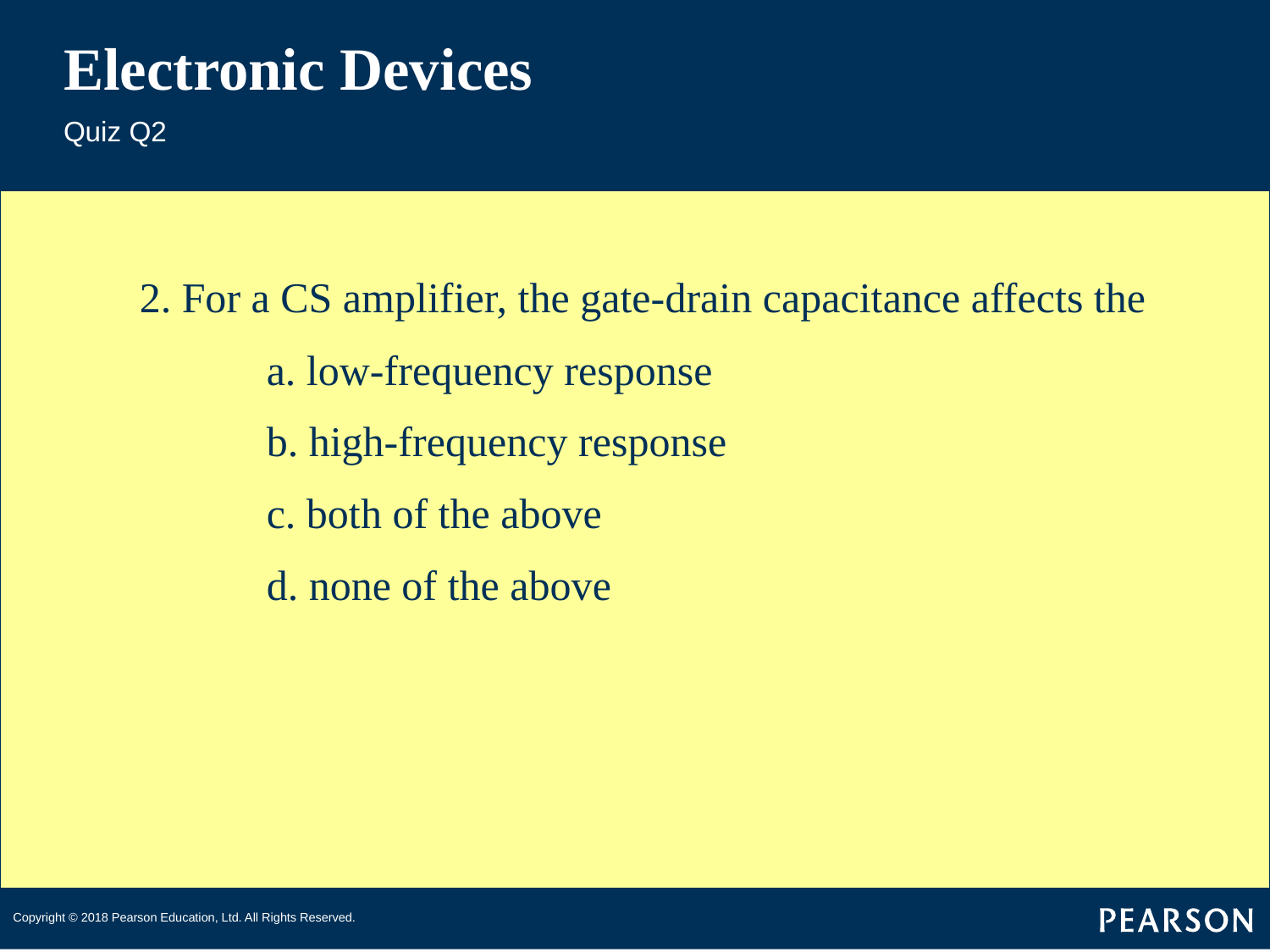

# Electronic Devices
Quiz Q2

2. For a CS amplifier, the gate-drain capacitance affects the
	a. low-frequency response
	b. high-frequency response
	c. both of the above
	d. none of the above